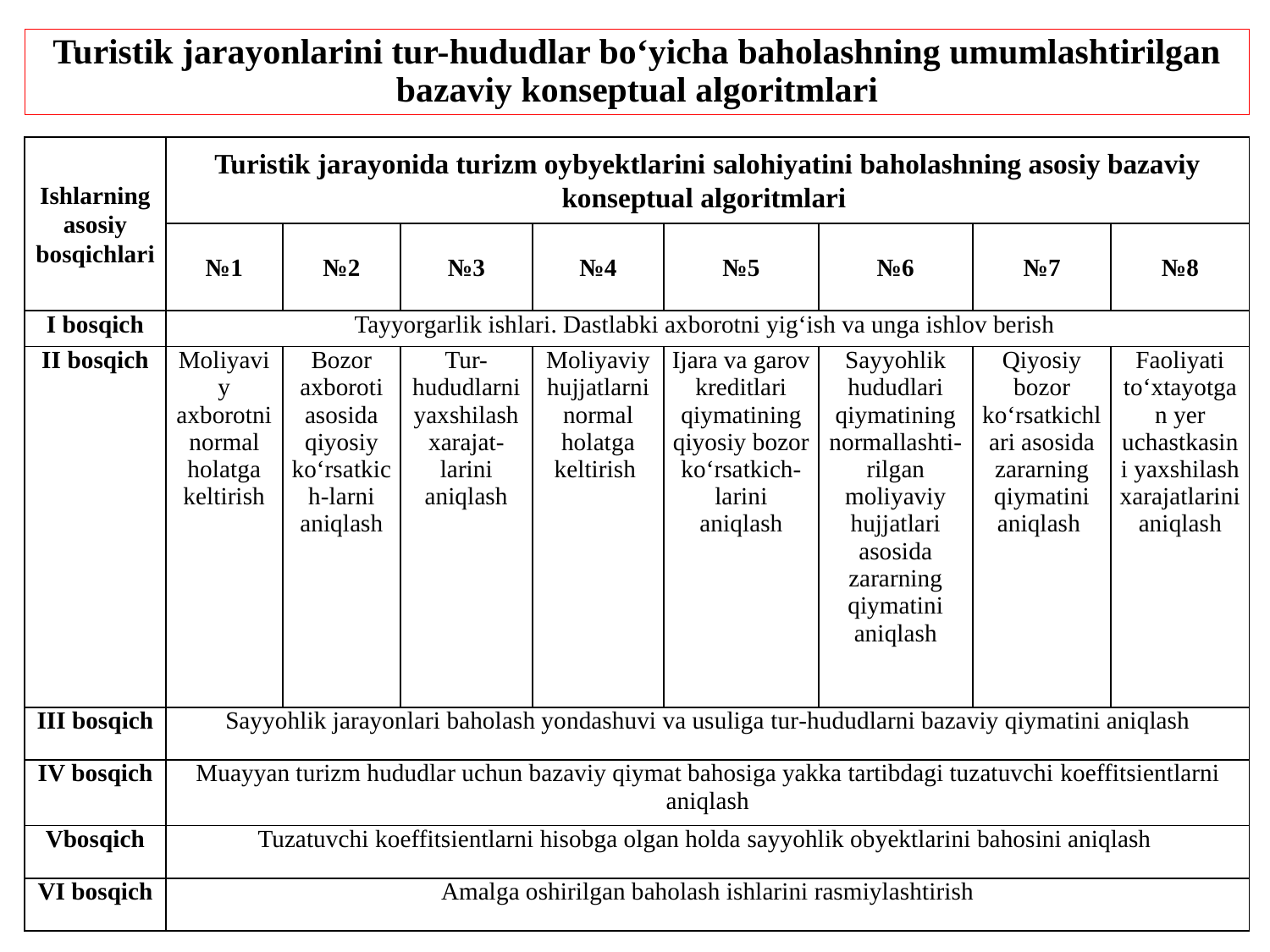

# Turistik jarayonlarini tur-hududlar bo‘yicha baholashning umumlashtirilgan bazaviy konseptual algoritmlari
| Ishlarning asosiy bosqichlari | Turistik jarayonida turizm oybyektlarini salohiyatini baholashning asosiy bazaviy konseptual algoritmlari |  |  |  |  |  |  |  |
| --- | --- | --- | --- | --- | --- | --- | --- | --- |
|  | №1 | №2 | №3 | №4 | №5 | №6 | №7 | №8 |
| I bosqich | Tayyorgarlik ishlari. Dastlabki axborotni yig‘ish va unga ishlov bеrish |  |  |  |  |  |  |  |
| II bosqich | Moliyaviy axborotni normal holatga kеltirish | Bozor axboroti asosida qiyosiy ko‘rsatkich-larni aniqlash | Tur-hududlarni yaxshilash xarajat-larini aniqlash | Moliyaviy hujjatlarni normal holatga kеltirish | Ijara va garov krеditlari qiymatining qiyosiy bozor ko‘rsatkich-larini aniqlash | Sayyohlik hududlari qiymatining normallashti-rilgan moliyaviy hujjatlari asosida zararning qiymatini aniqlash | Qiyosiy bozor ko‘rsatkichlari asosida zararning qiymatini aniqlash | Faoliyati to‘xtayotgan yer uchastkasini yaxshilash xarajatlarini aniqlash |
| III bosqich | Sayyohlik jarayonlari baholash yondashuvi va usuliga tur-hududlarni bazaviy qiymatini aniqlash |  |  |  |  |  |  |  |
| IV bosqich | Muayyan turizm hududlar uchun bazaviy qiymat bahosiga yakka tartibdagi tuzatuvchi koeffitsiеntlarni aniqlash |  |  |  |  |  |  |  |
| Vbosqich | Tuzatuvchi koeffitsiеntlarni hisobga olgan holda sayyohlik obyektlarini bahosini aniqlash |  |  |  |  |  |  |  |
| VI bosqich | Amalga oshirilgan baholash ishlarini rasmiylashtirish |  |  |  |  |  |  |  |